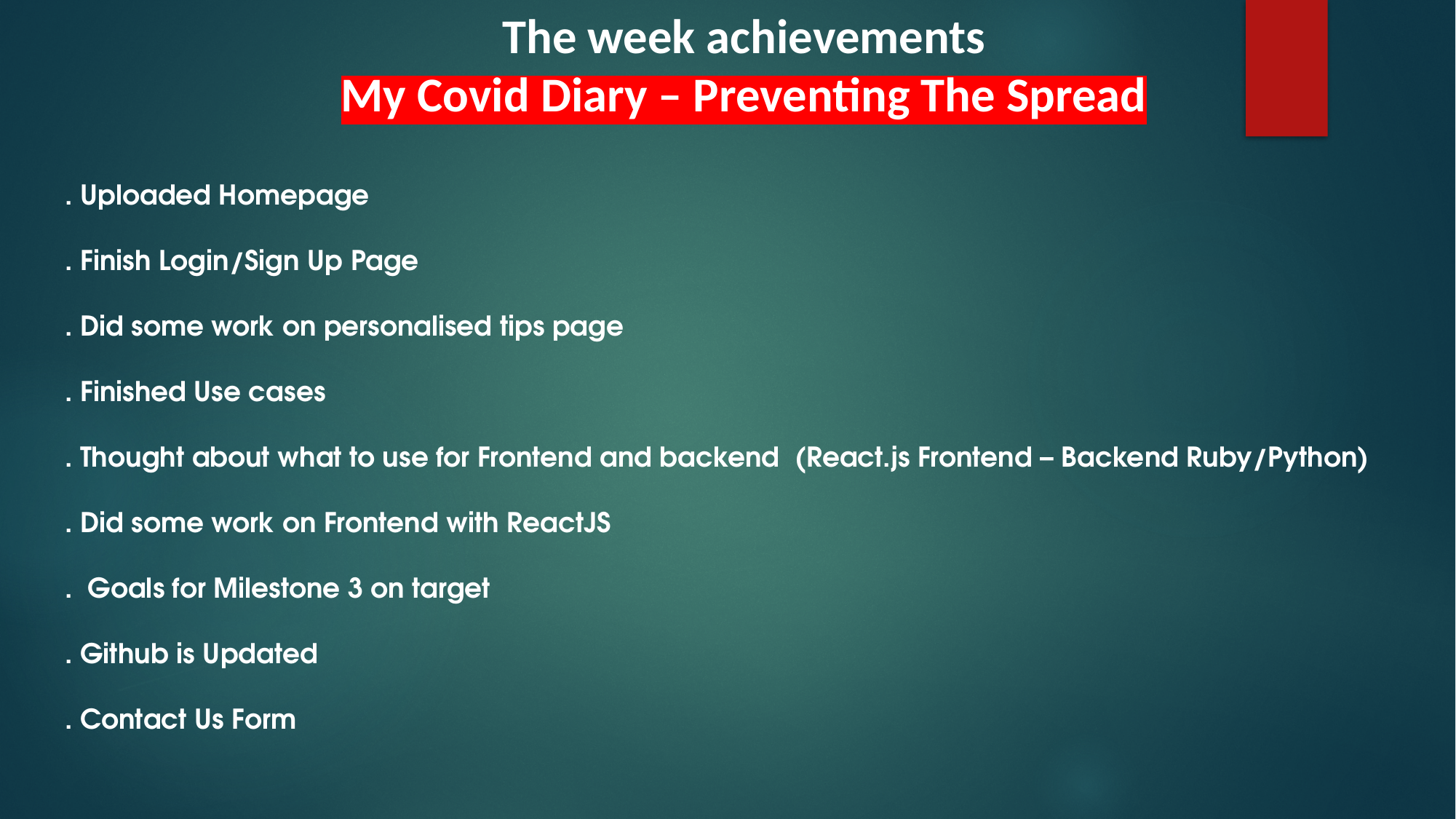

The week achievements
My Covid Diary – Preventing The Spread

. Uploaded Homepage

. Finish Login/Sign Up Page

. Did some work on personalised tips page

. Finished Use cases

. Thought about what to use for Frontend and backend  (React.js Frontend – Backend Ruby/Python)

. Did some work on Frontend with ReactJS

.  Goals for Milestone 3 on target

. Github is Updated

. Contact Us Form